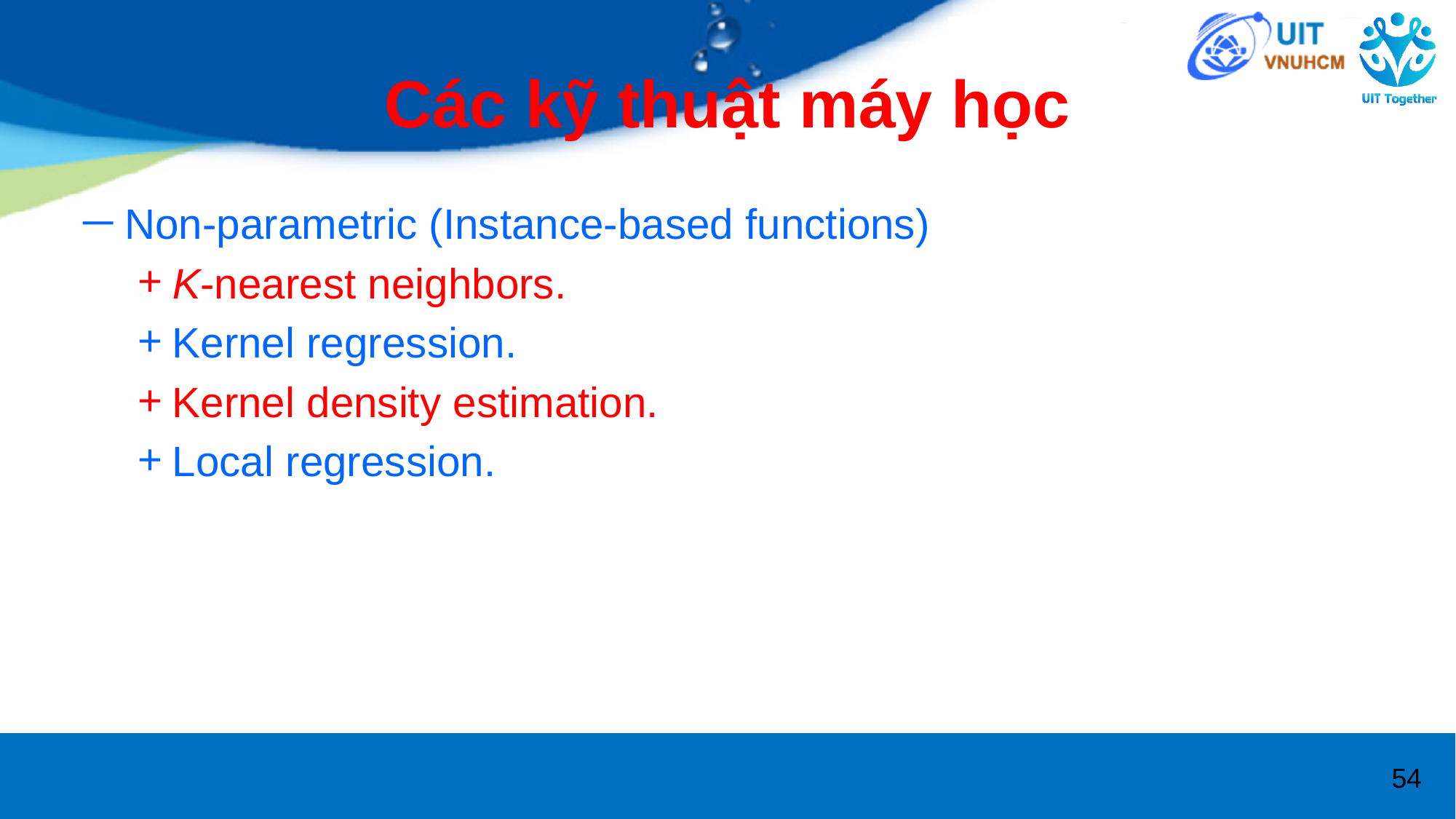

# Các kỹ thuật máy học
Non-parametric (Instance-based functions)
K-nearest neighbors.
Kernel regression.
Kernel density estimation.
Local regression.